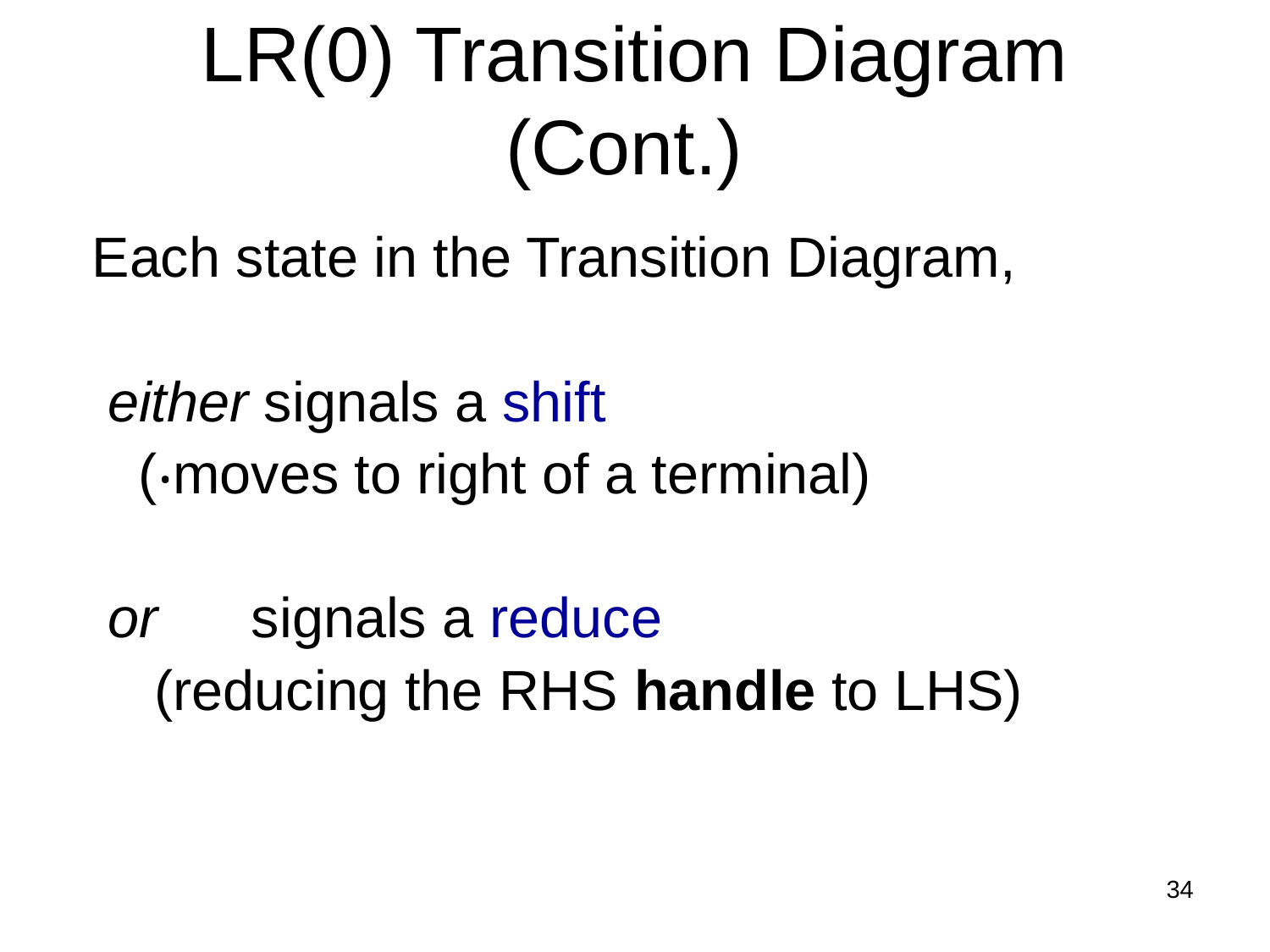

LR(0) Transition Diagram (Cont.)
 Each state in the Transition Diagram,

  either signals a shift
    (‧moves to right of a terminal)

  or      signals a reduce
     (reducing the RHS handle to LHS)

34